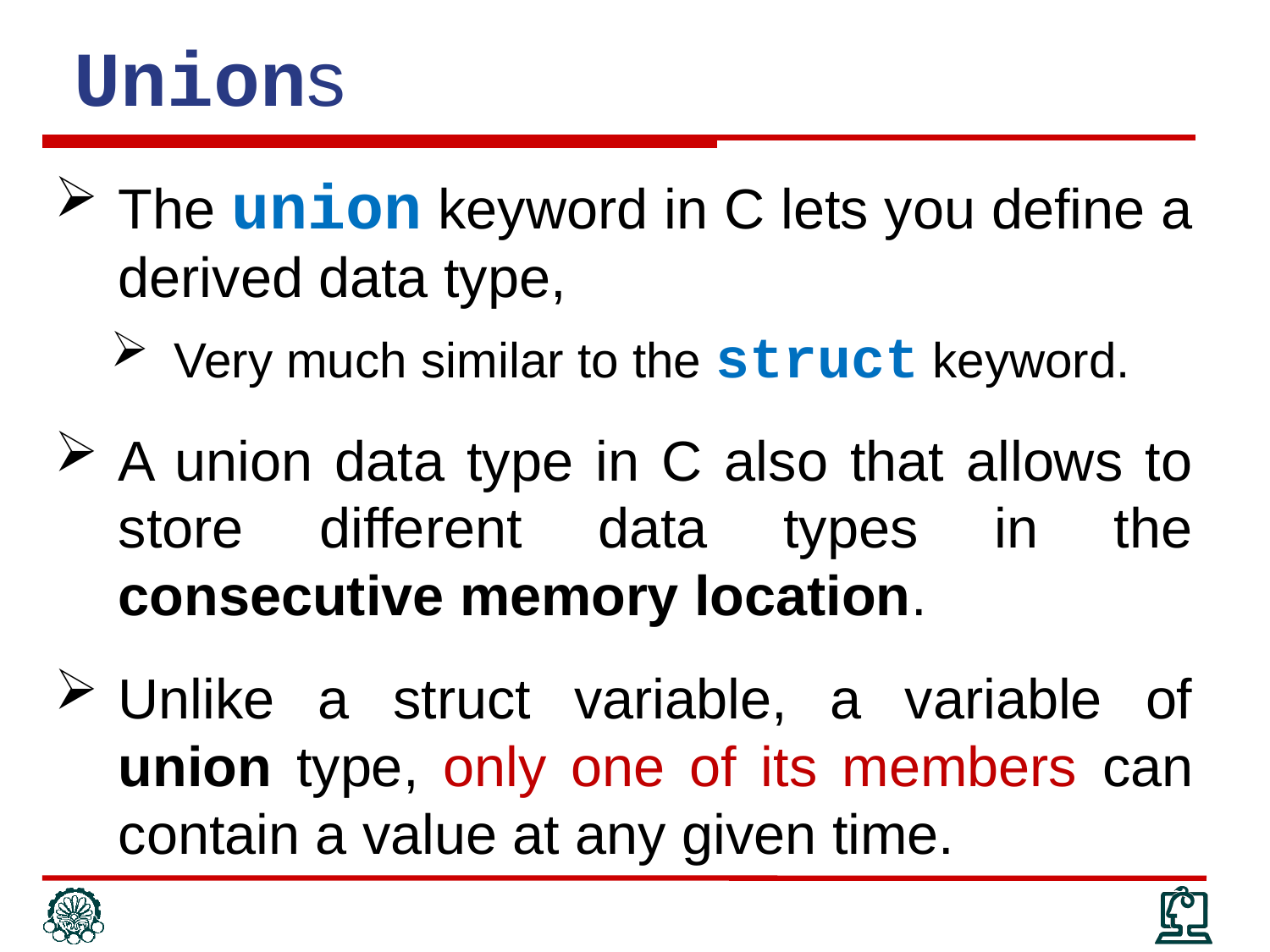

# Unions
The union keyword in C lets you define a derived data type,
Very much similar to the struct keyword.
A union data type in C also that allows to store different data types in the consecutive memory location.
Unlike a struct variable, a variable of union type, only one of its members can contain a value at any given time.